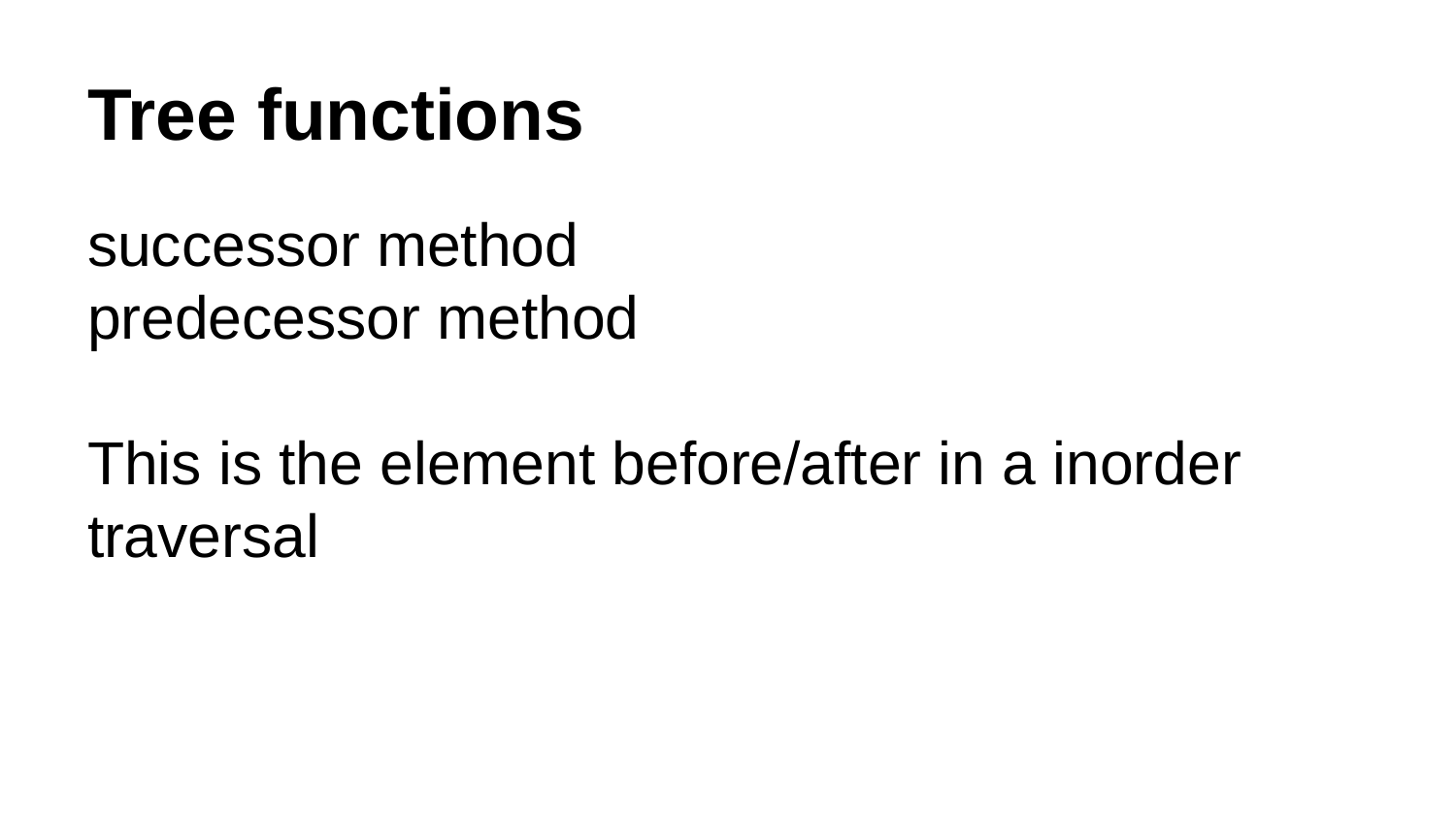

# Tree functions
successor method
predecessor method

This is the element before/after in a inorder traversal